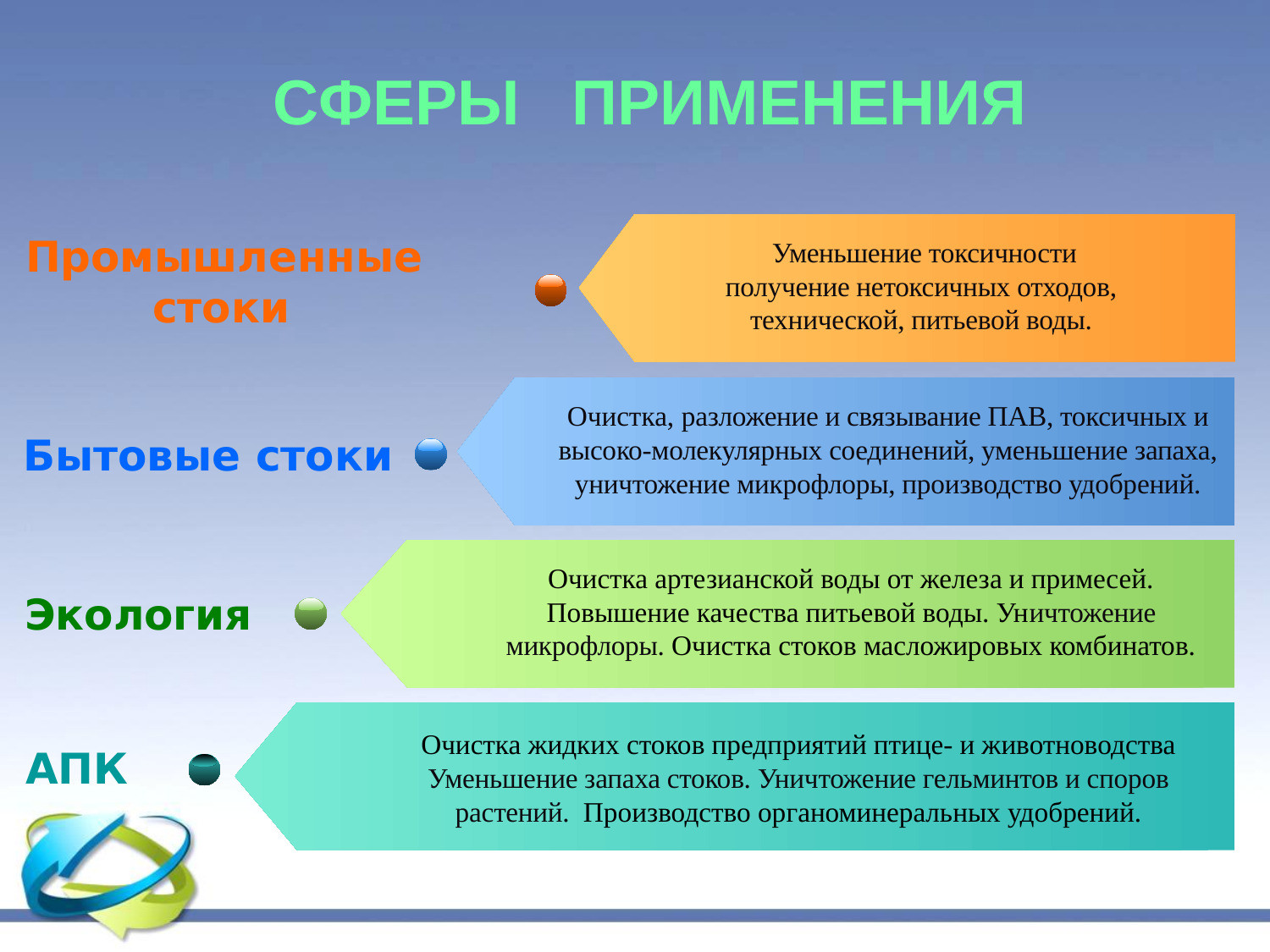

# СФЕРЫ   ПРИМЕНЕНИЯ

Промышленные
	стоки
Уменьшение токсичности
получение нетоксичных отходов,
технической, питьевой воды.

Очистка, разложение и связывание ПАВ, токсичных и высоко-молекулярных соединений, уменьшение запаха, уничтожение микрофлоры, производство удобрений.
Бытовые стоки

Очистка артезианской воды от железа и примесей.
Повышение качества питьевой воды. Уничтожение микрофлоры. Очистка стоков масложировых комбинатов.
Экология

Очистка жидких стоков предприятий птице- и животноводства
Уменьшение запаха стоков. Уничтожение гельминтов и споров растений.  Производство органоминеральных удобрений.
АПК